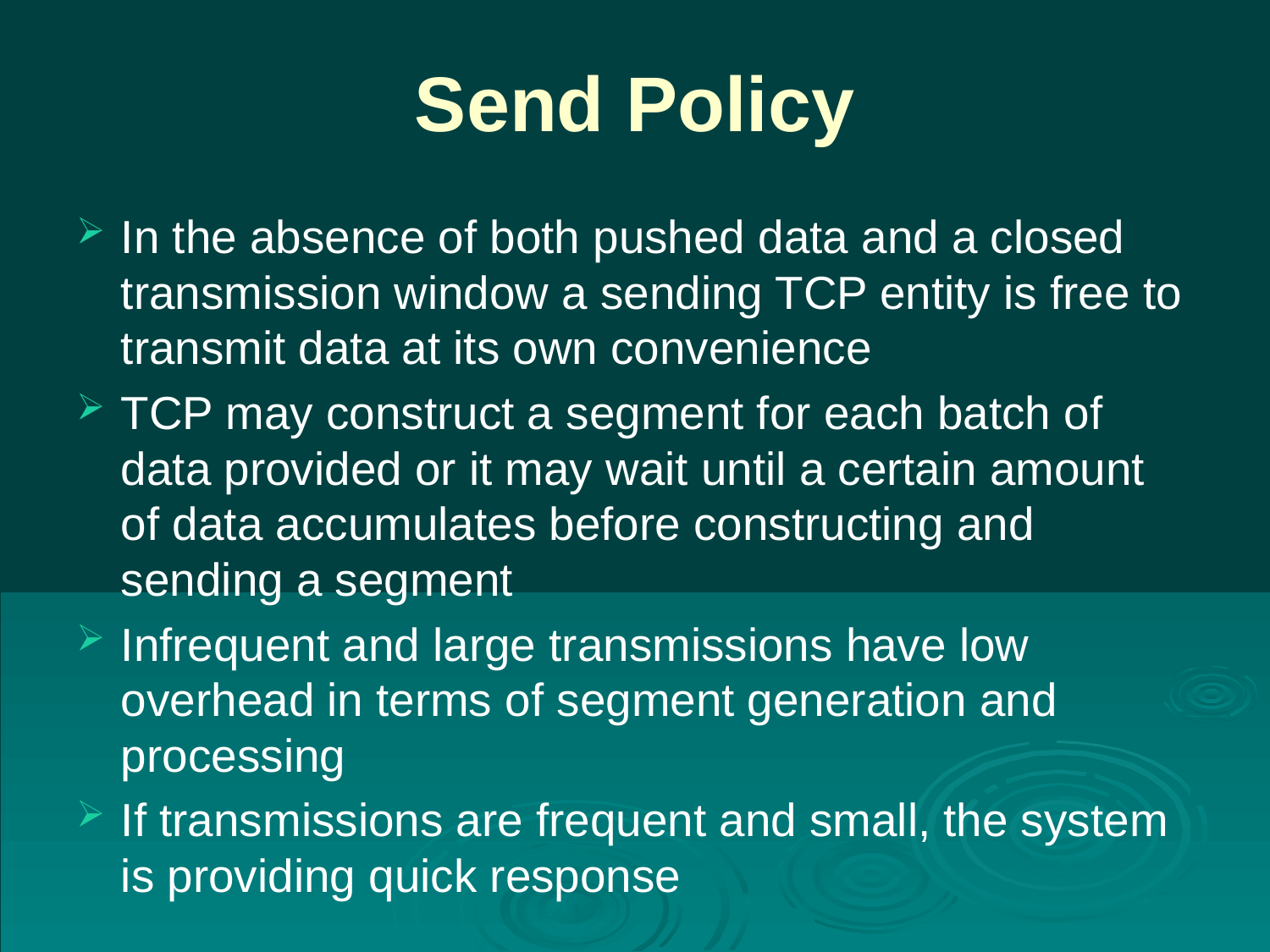

# Send Policy
In the absence of both pushed data and a closed transmission window a sending TCP entity is free to transmit data at its own convenience
TCP may construct a segment for each batch of data provided or it may wait until a certain amount of data accumulates before constructing and sending a segment
Infrequent and large transmissions have low overhead in terms of segment generation and processing
If transmissions are frequent and small, the system is providing quick response